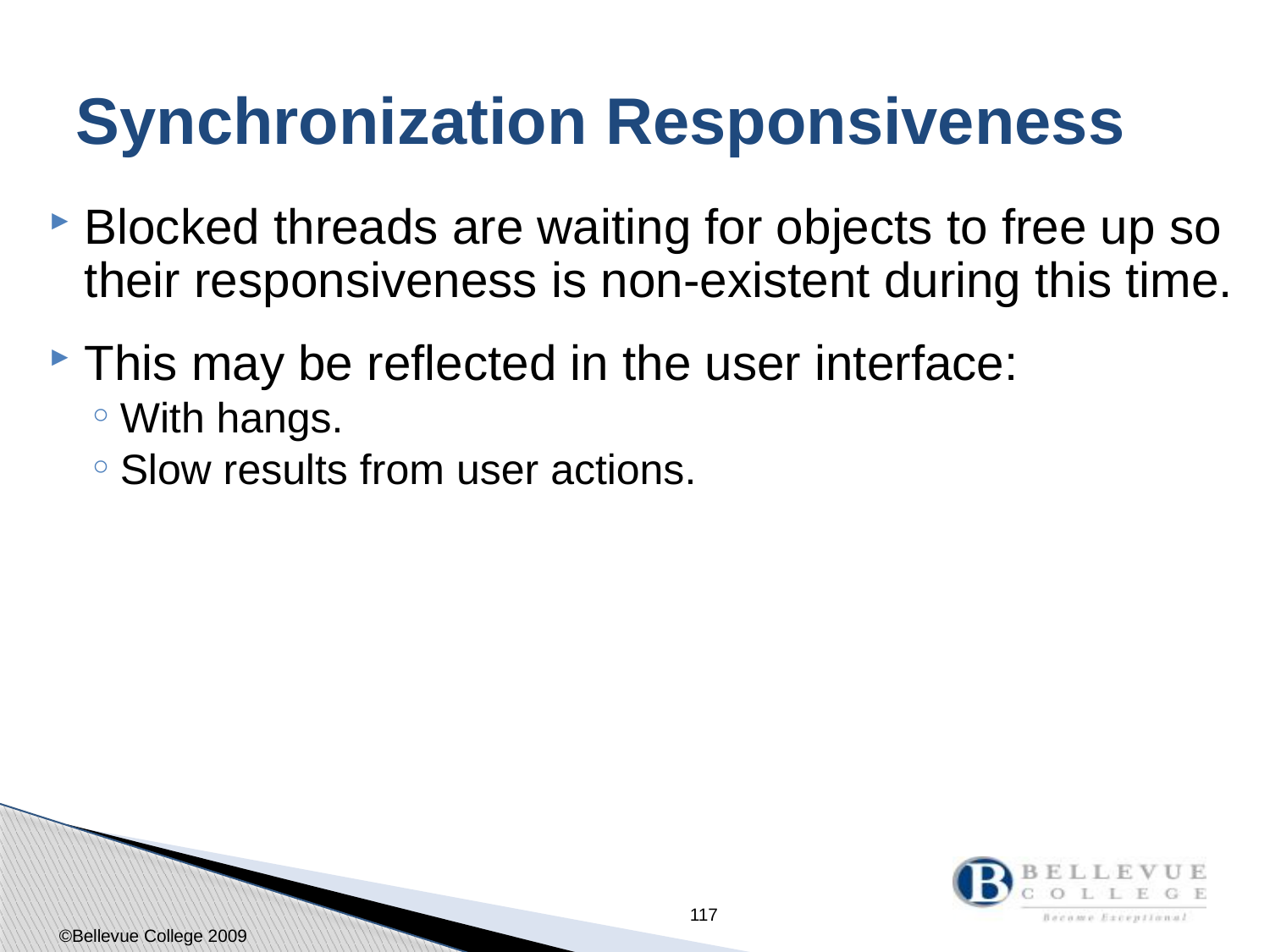

# Synchronization Responsiveness

Blocked threads are waiting for objects to free up so their responsiveness is non-existent during this time.

This may be reflected in the user interface:
With hangs.
Slow results from user actions.
117
©Bellevue College 2009